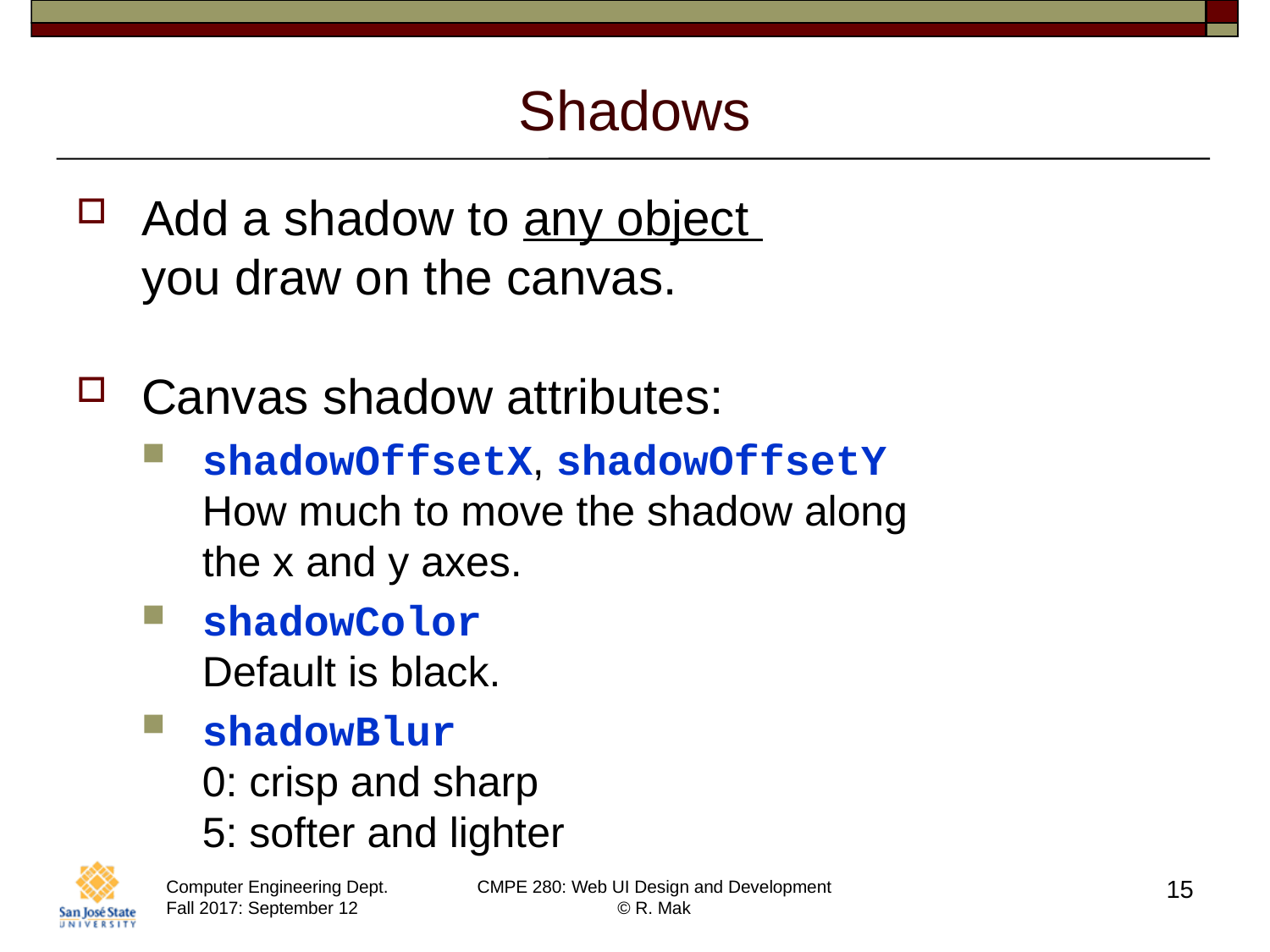

# Shadows
Add a shadow to any object
you draw on the canvas.

Canvas shadow attributes:
shadowOffsetX, shadowOffsetY
How much to move the shadow along
the x and y axes.
shadowColor
Default is black.
shadowBlur
0: crisp and sharp
5: softer and lighter
15